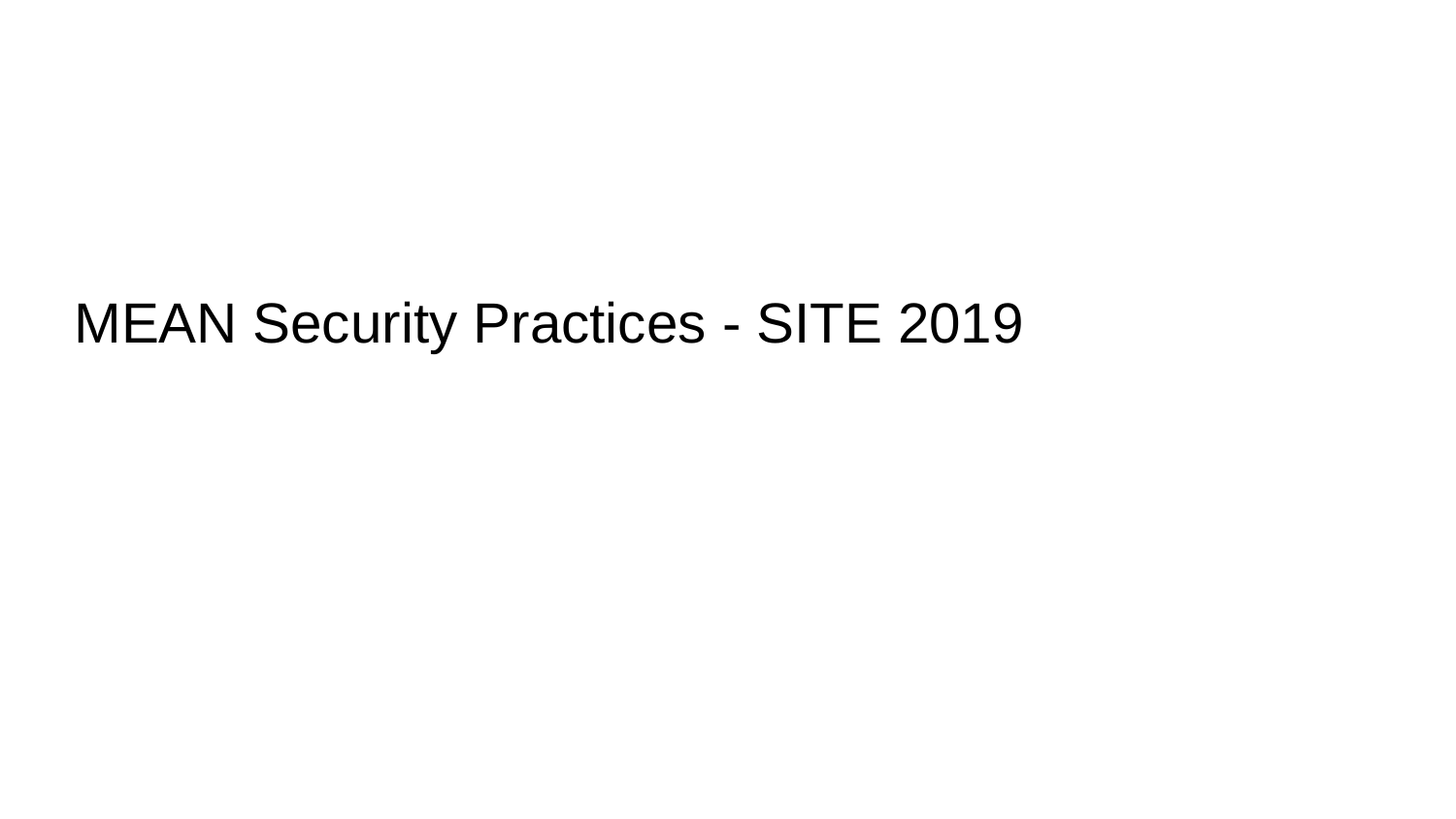

# MEAN Security Practices - SITE 2019